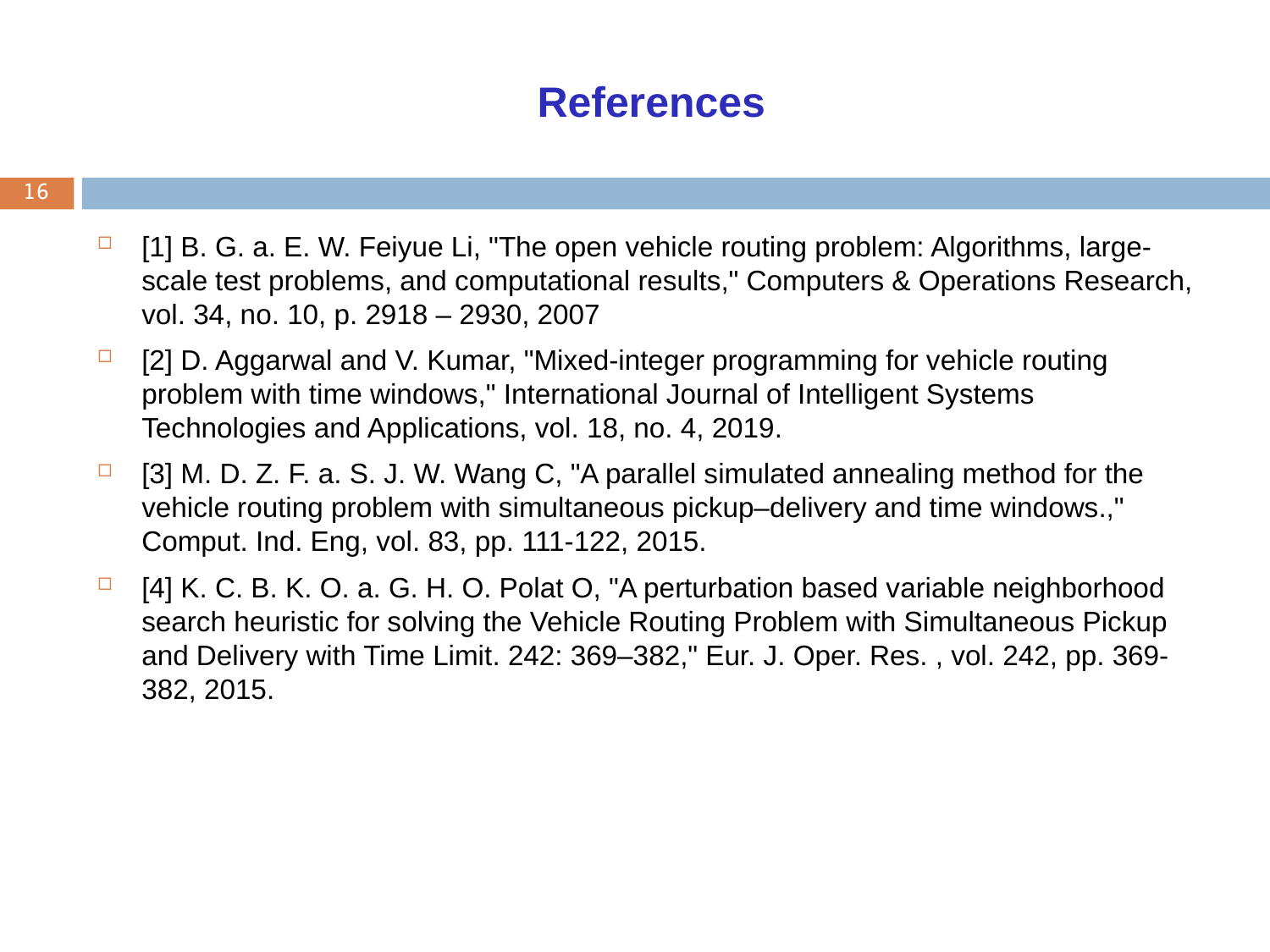

References
16
[1] B. G. a. E. W. Feiyue Li, "The open vehicle routing problem: Algorithms, large-scale test problems, and computational results," Computers & Operations Research, vol. 34, no. 10, p. 2918 – 2930, 2007
[2] D. Aggarwal and V. Kumar, "Mixed-integer programming for vehicle routing problem with time windows," International Journal of Intelligent Systems Technologies and Applications, vol. 18, no. 4, 2019.
[3] M. D. Z. F. a. S. J. W. Wang C, "A parallel simulated annealing method for the vehicle routing problem with simultaneous pickup–delivery and time windows.," Comput. Ind. Eng, vol. 83, pp. 111-122, 2015.
[4] K. C. B. K. O. a. G. H. O. Polat O, "A perturbation based variable neighborhood search heuristic for solving the Vehicle Routing Problem with Simultaneous Pickup and Delivery with Time Limit. 242: 369–382," Eur. J. Oper. Res. , vol. 242, pp. 369-382, 2015.